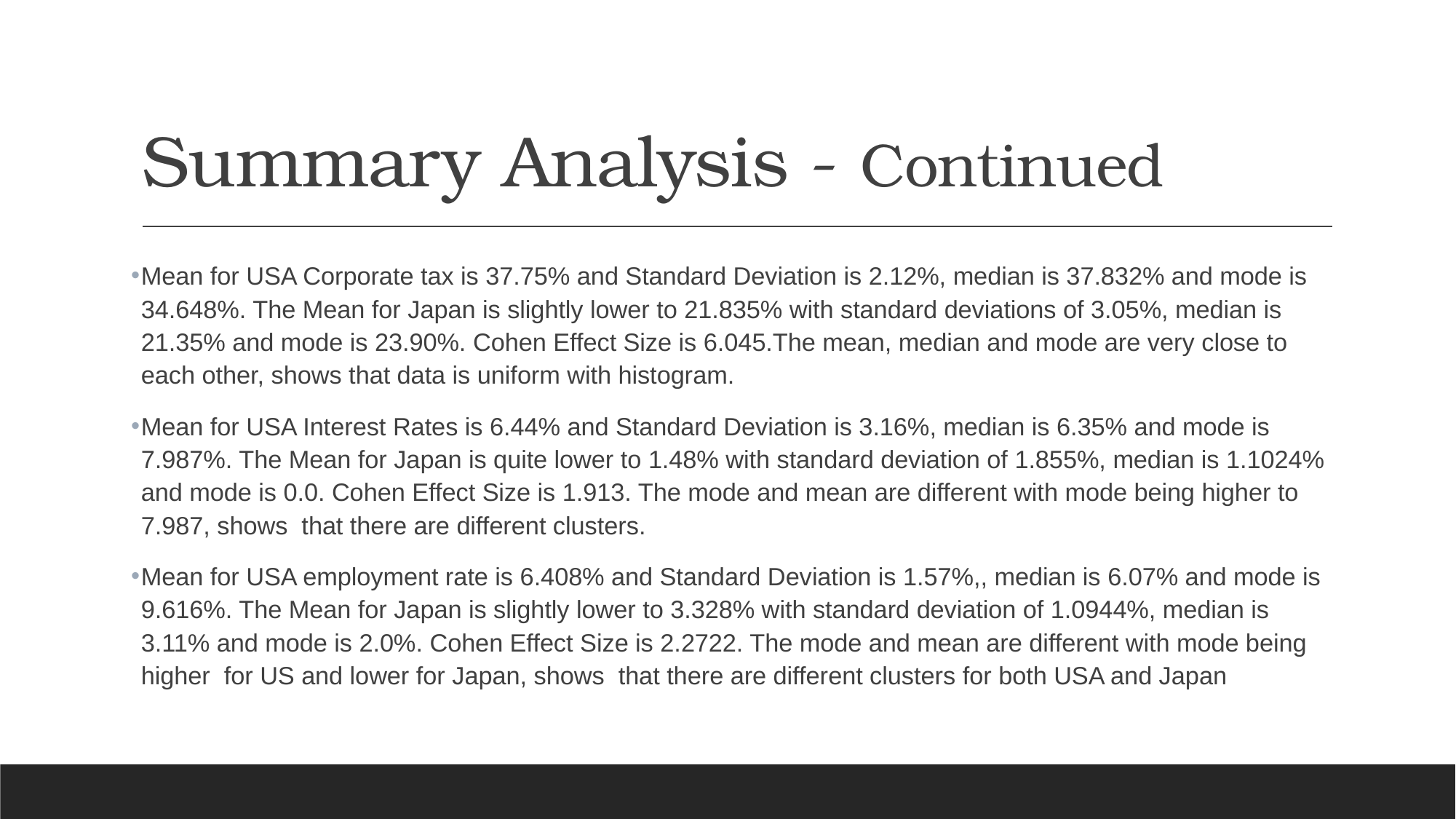

# Summary Analysis - Continued
Mean for USA Corporate tax is 37.75% and Standard Deviation is 2.12%, median is 37.832% and mode is 34.648%. The Mean for Japan is slightly lower to 21.835% with standard deviations of 3.05%, median is 21.35% and mode is 23.90%. Cohen Effect Size is 6.045.The mean, median and mode are very close to each other, shows that data is uniform with histogram.
Mean for USA Interest Rates is 6.44% and Standard Deviation is 3.16%, median is 6.35% and mode is 7.987%. The Mean for Japan is quite lower to 1.48% with standard deviation of 1.855%, median is 1.1024% and mode is 0.0. Cohen Effect Size is 1.913. The mode and mean are different with mode being higher to 7.987, shows  that there are different clusters.
Mean for USA employment rate is 6.408% and Standard Deviation is 1.57%,, median is 6.07% and mode is 9.616%. The Mean for Japan is slightly lower to 3.328% with standard deviation of 1.0944%, median is 3.11% and mode is 2.0%. Cohen Effect Size is 2.2722. The mode and mean are different with mode being higher  for US and lower for Japan, shows  that there are different clusters for both USA and Japan